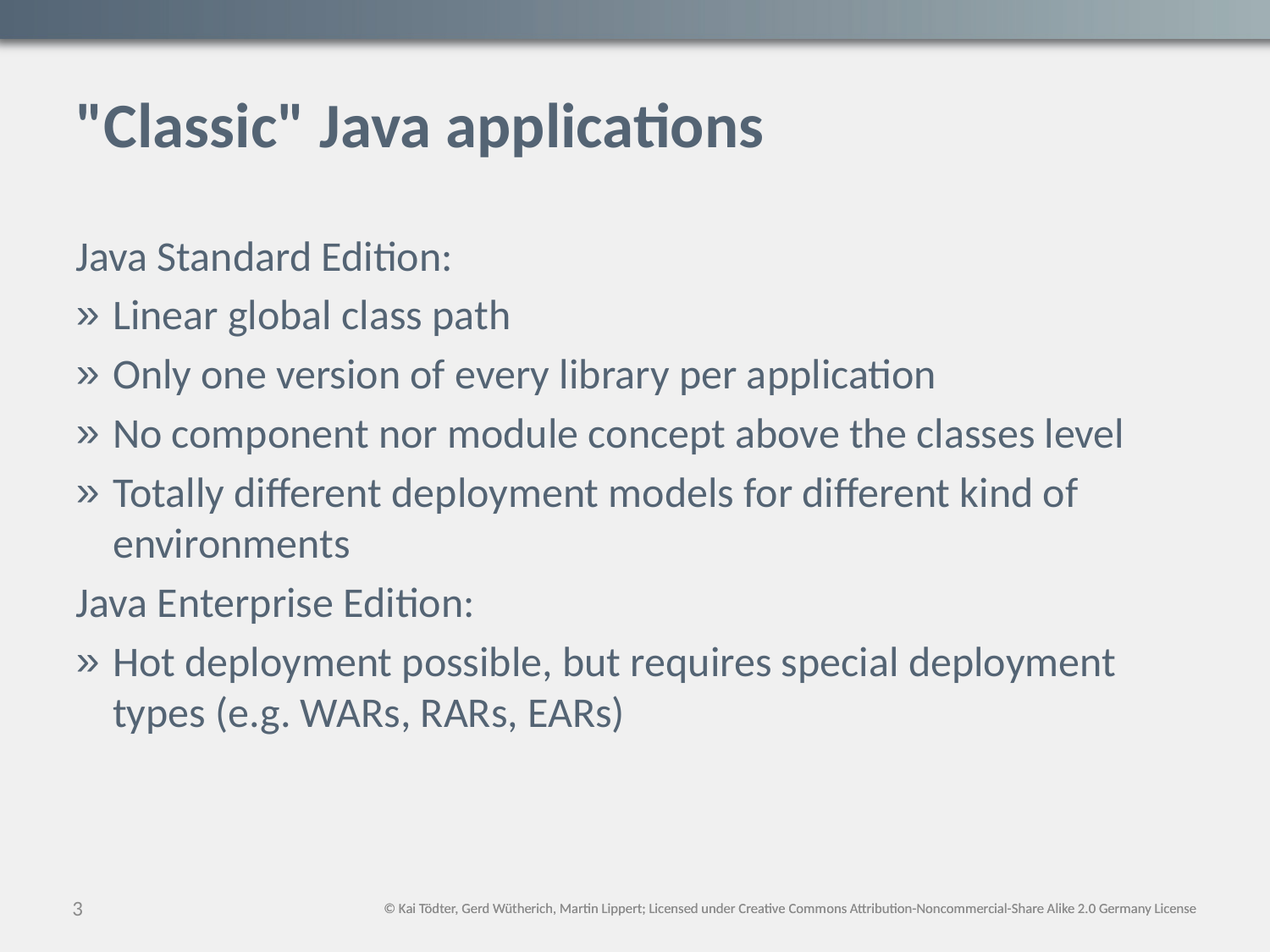

# "Classic" Java applications
Java Standard Edition:
Linear global class path
Only one version of every library per application
No component nor module concept above the classes level
Totally different deployment models for different kind of environments
Java Enterprise Edition:
Hot deployment possible, but requires special deployment types (e.g. WARs, RARs, EARs)
3